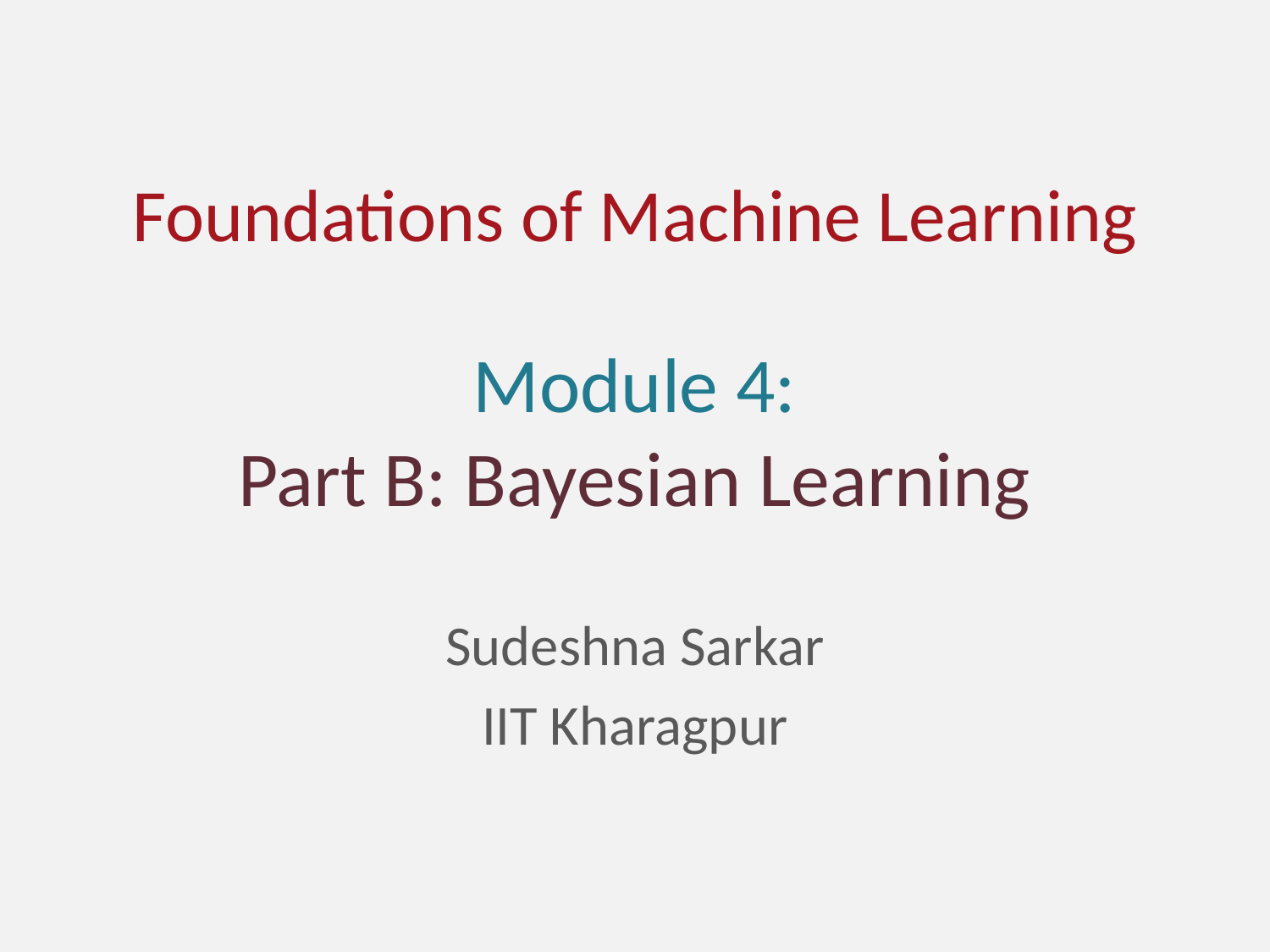

# Foundations of Machine Learning
Module 4:
Part B: Bayesian Learning
Sudeshna Sarkar
IIT Kharagpur